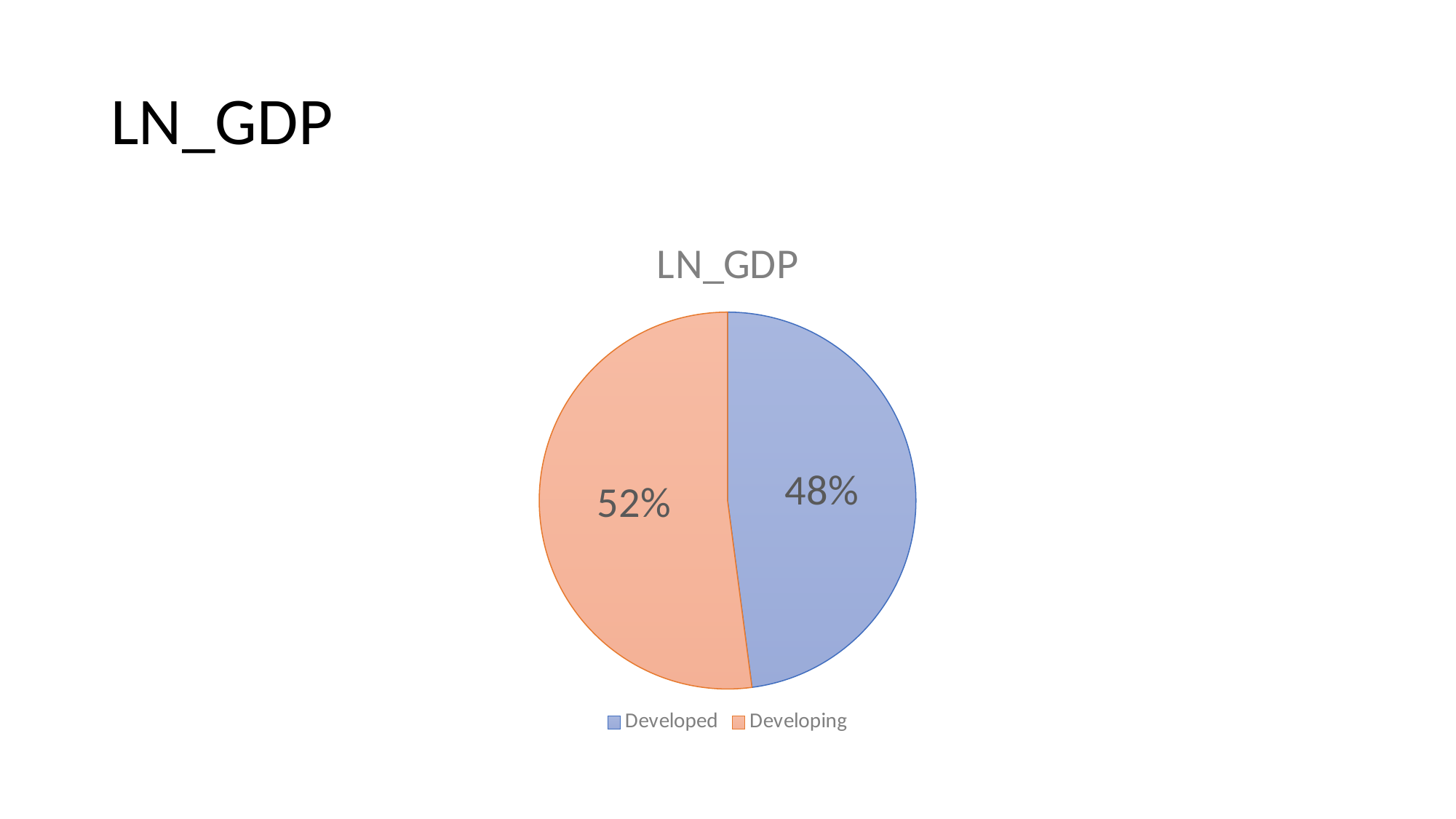

# LN_GDP

### Chart: LN_GDP

| Category | LN_GDP |
|---|---|
| Developed | 28.1869156 |
| Developing | 30.623579999999997 |